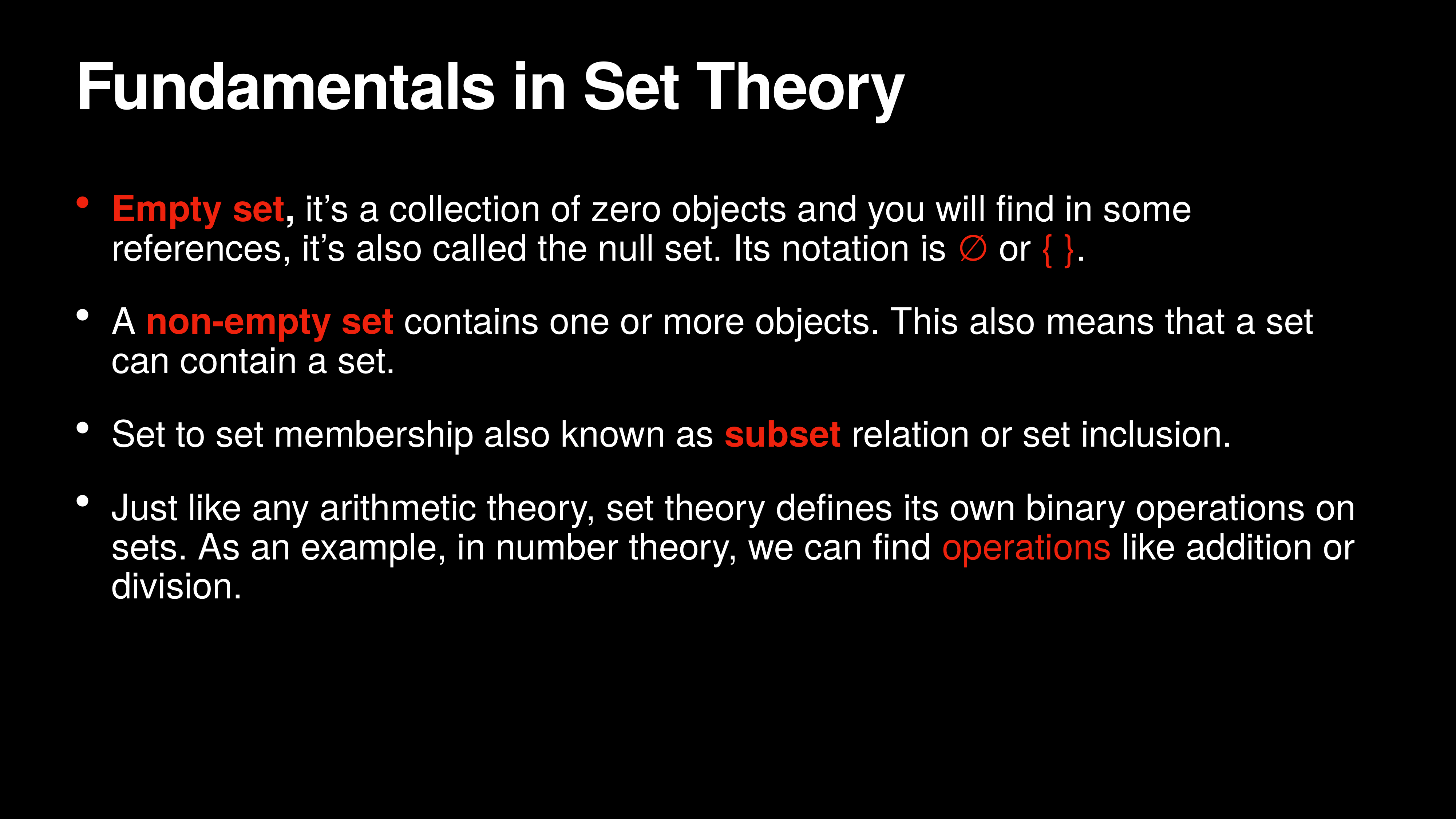

# Fundamentals in Set Theory

Empty set, it’s a collection of zero objects and you will find in some references, it’s also called the null set. Its notation is ∅ or { }.
A non-empty set contains one or more objects. This also means that a set can contain a set.
Set to set membership also known as subset relation or set inclusion.
Just like any arithmetic theory, set theory defines its own binary operations on sets. As an example, in number theory, we can find operations like addition or division.
4